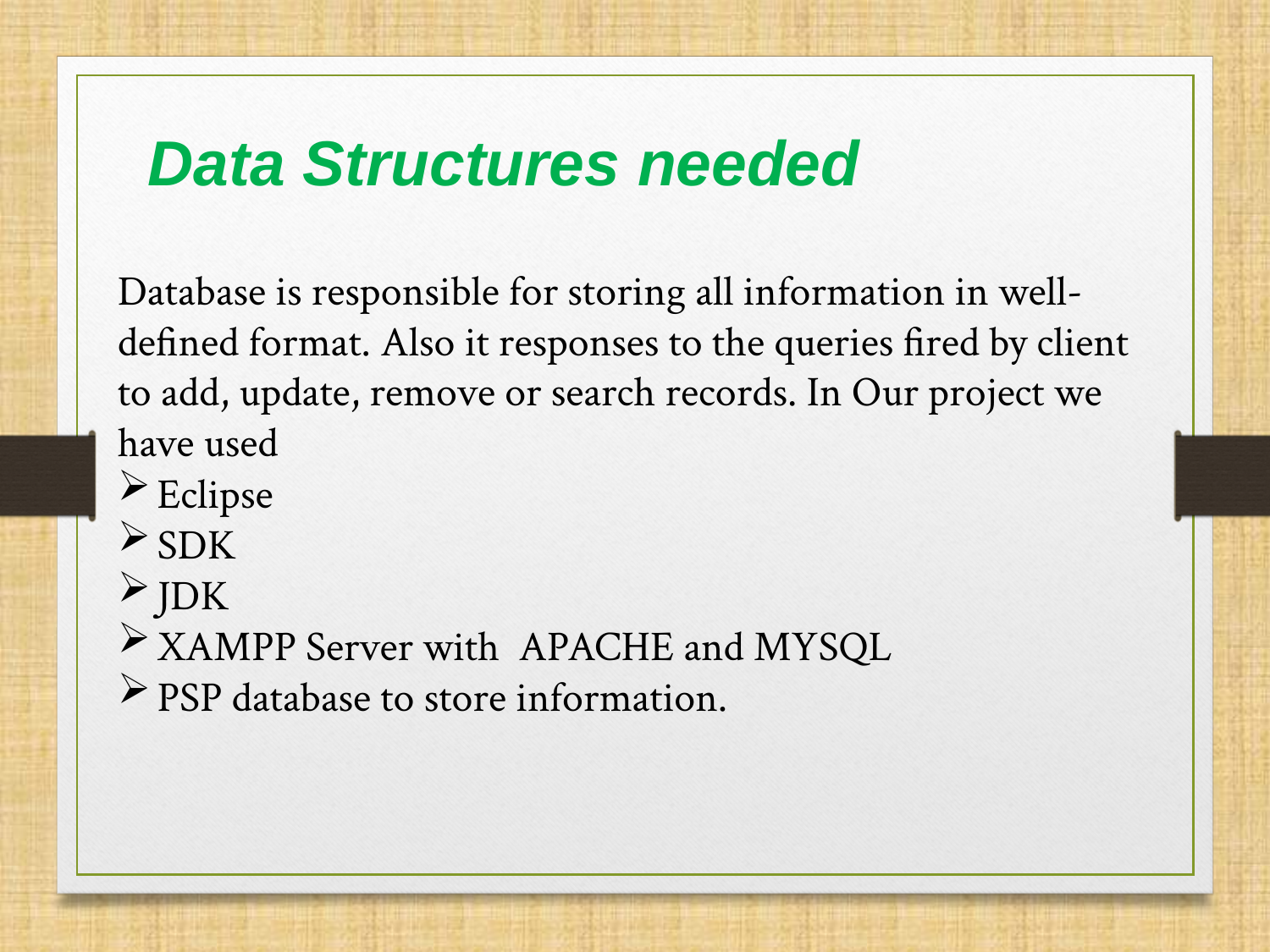

Data Structures needed
Database is responsible for storing all information in well-defined format. Also it responses to the queries fired by client to add, update, remove or search records. In Our project we have used
Eclipse
SDK
JDK
XAMPP Server with  APACHE and MYSQL
PSP database to store information.